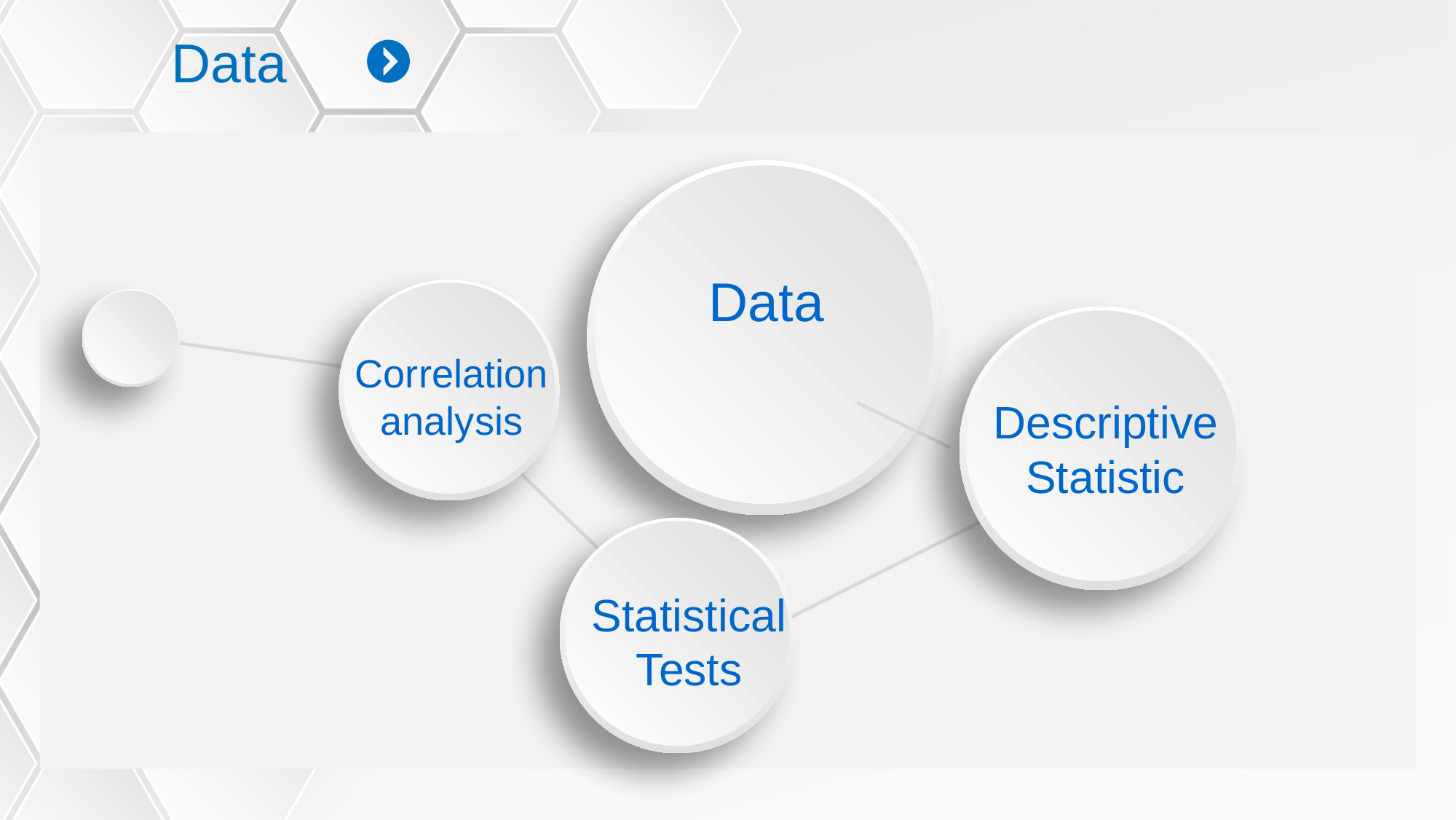

Data

Data

Correlation analysis
Descriptive Statistic

Statistical Tests